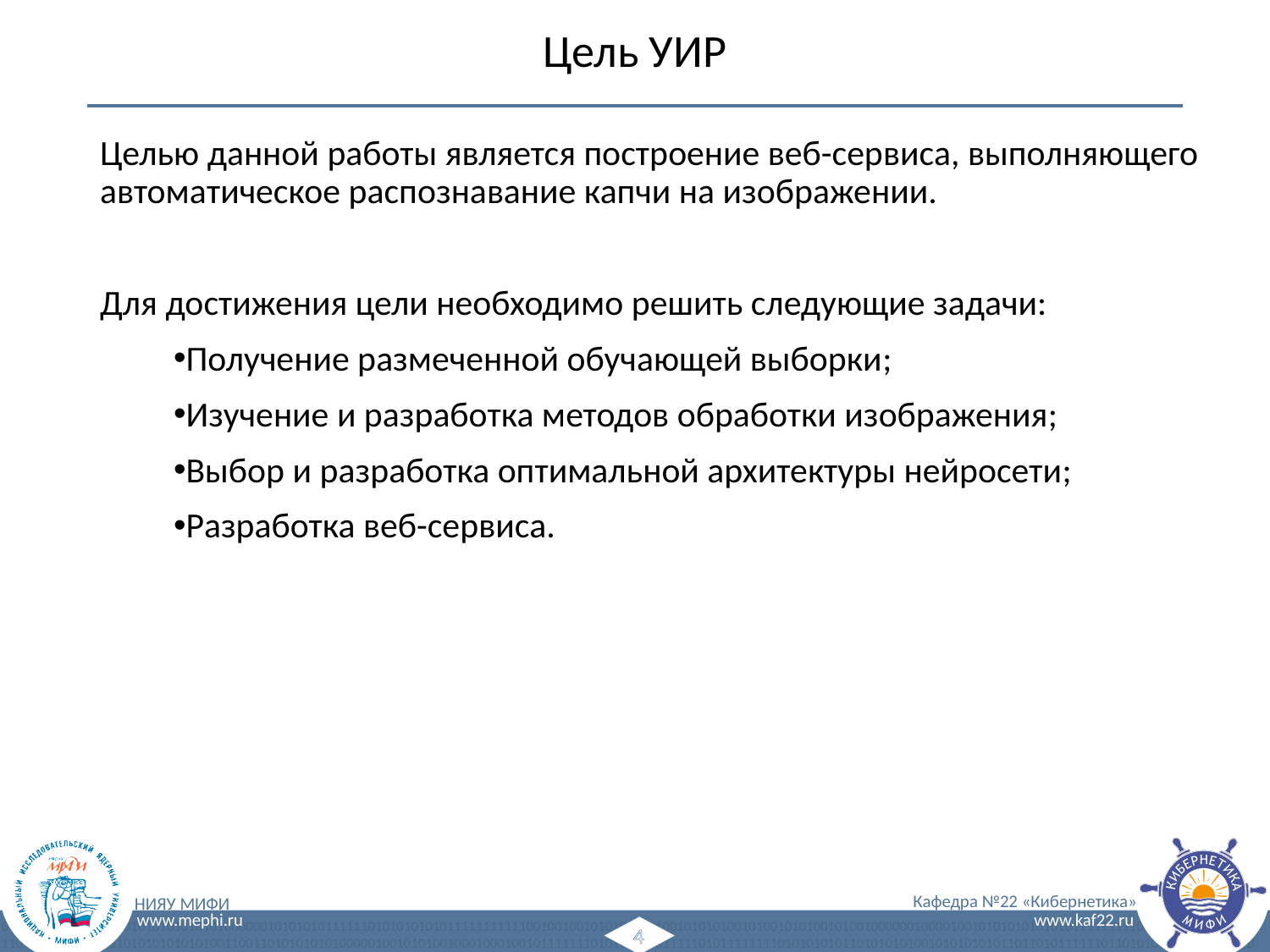

# Цель УИР
Целью данной работы является построение веб-сервиса, выполняющего автоматическое распознавание капчи на изображении.

Для достижения цели необходимо решить следующие задачи:
Получение размеченной обучающей выборки;
Изучение и разработка методов обработки изображения;
Выбор и разработка оптимальной архитектуры нейросети;
Разработка веб-сервиса.

4